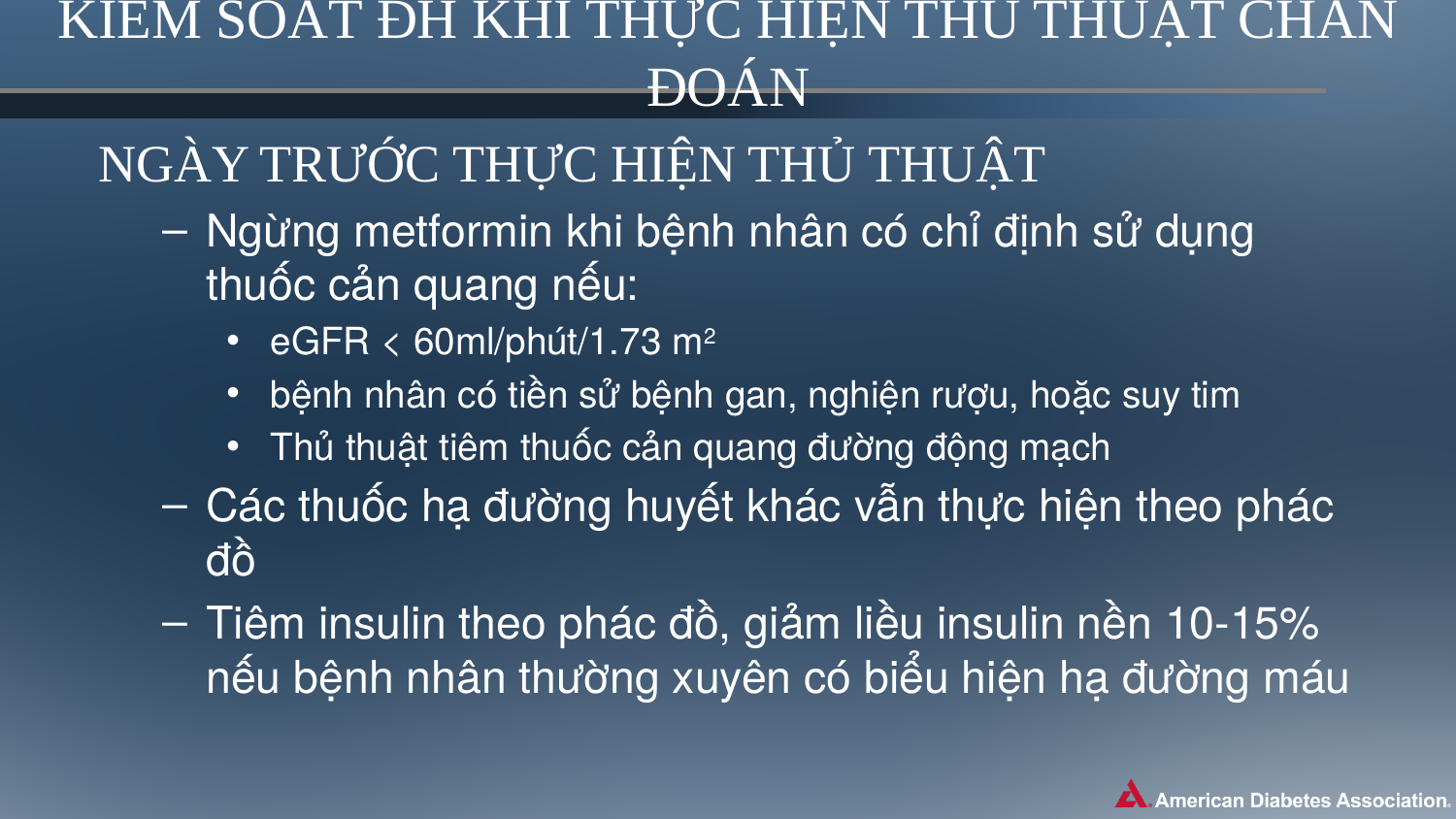

# KIỂM SOÁT ĐH KHI THỰC HIỆN THỦ THUẬT CHẨN ĐOÁN
NGÀY TRƯỚC THỰC HIỆN THỦ THUẬT
Ngừng metformin khi bệnh nhân có chỉ định sử dụng thuốc cản quang nếu:
eGFR < 60ml/phút/1.73 m2
bệnh nhân có tiền sử bệnh gan, nghiện rượu, hoặc suy tim
Thủ thuật tiêm thuốc cản quang đường động mạch
Các thuốc hạ đường huyết khác vẫn thực hiện theo phác đồ
Tiêm insulin theo phác đồ, giảm liều insulin nền 10-15% nếu bệnh nhân thường xuyên có biểu hiện hạ đường máu